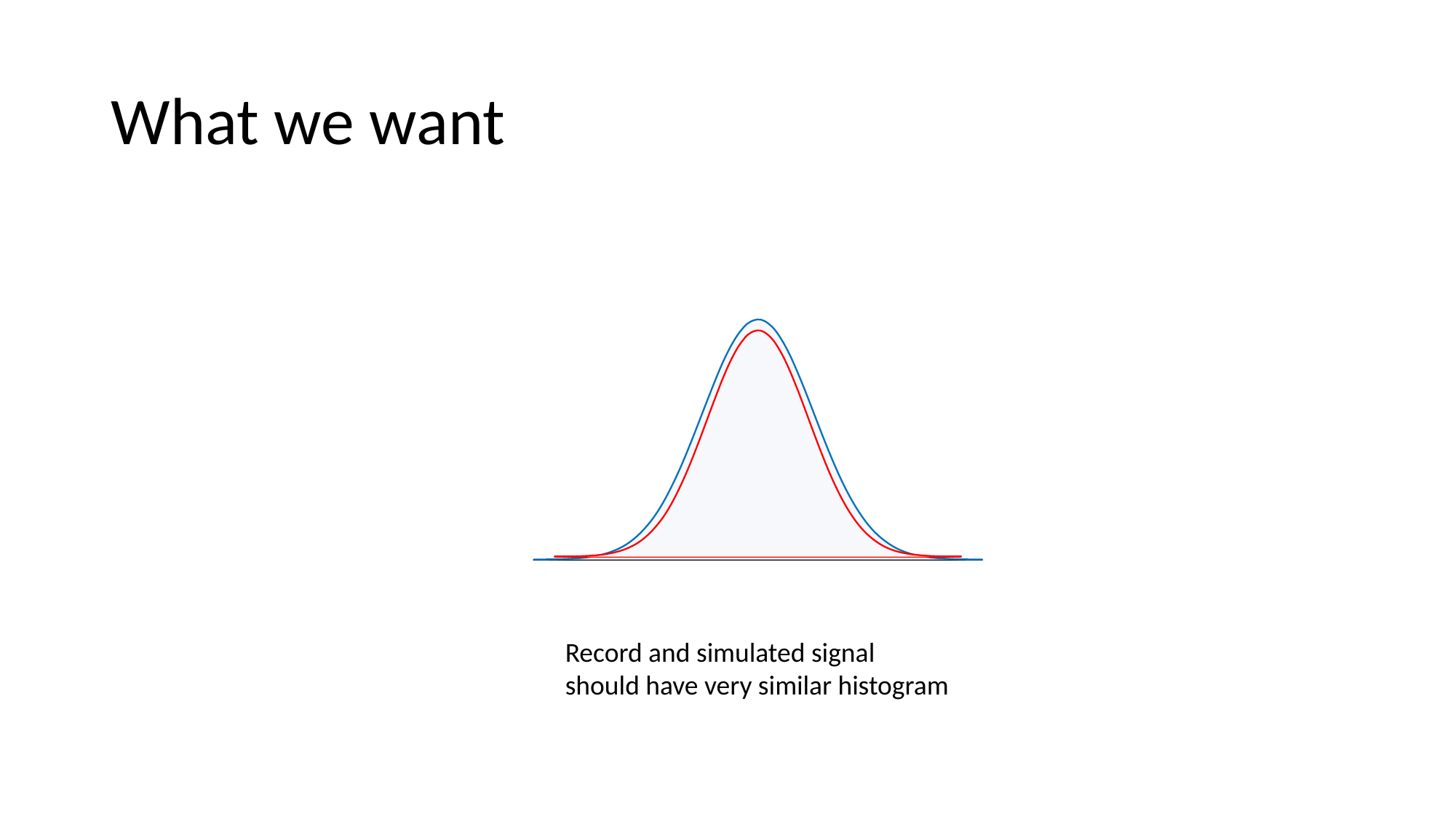

# What we want

Record and simulated signal should have very similar histogram